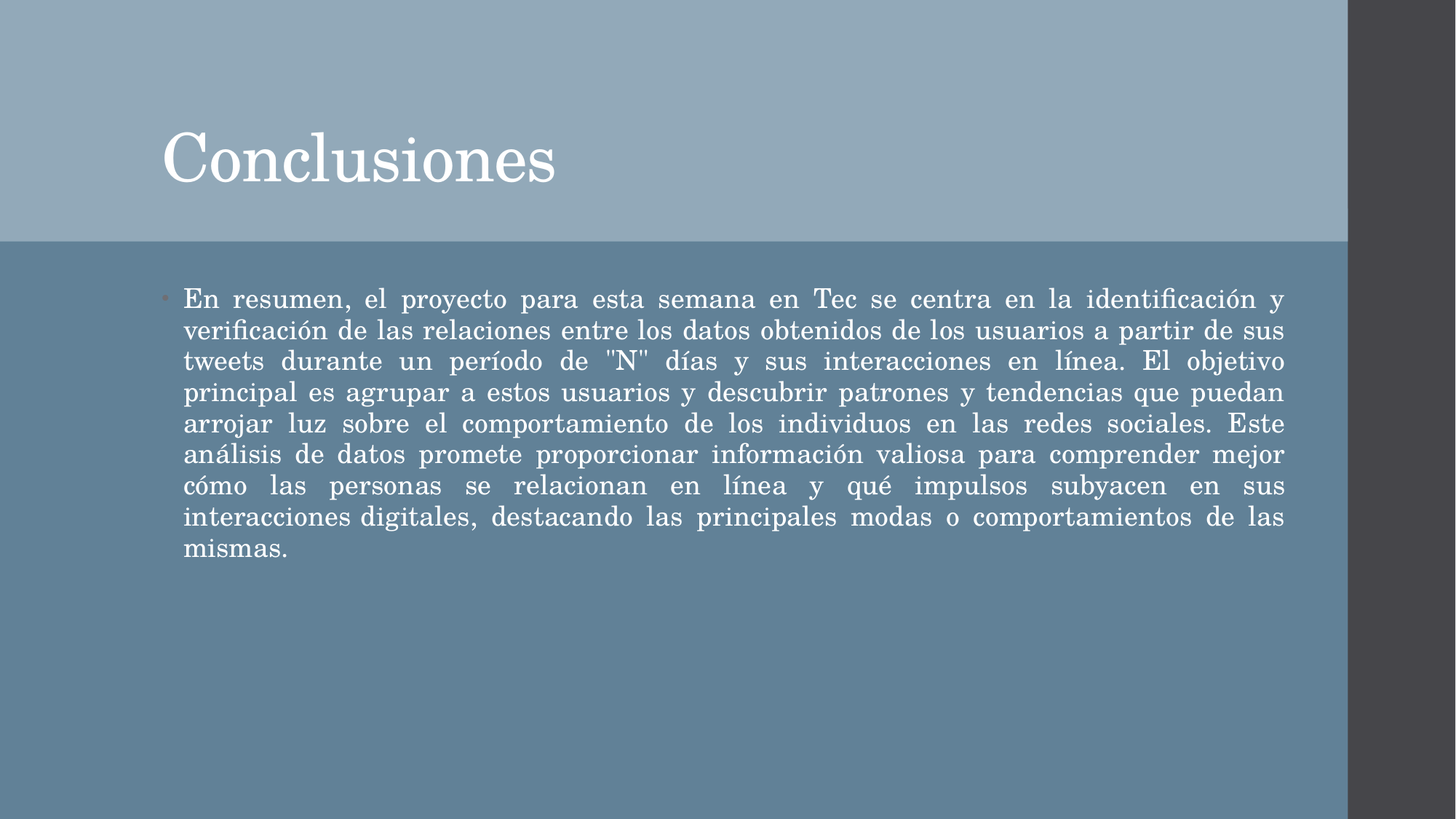

# Conclusiones

En resumen, el proyecto para esta semana en Tec se centra en la identificación y verificación de las relaciones entre los datos obtenidos de los usuarios a partir de sus tweets durante un período de "N" días y sus interacciones en línea. El objetivo principal es agrupar a estos usuarios y descubrir patrones y tendencias que puedan arrojar luz sobre el comportamiento de los individuos en las redes sociales. Este análisis de datos promete proporcionar información valiosa para comprender mejor cómo las personas se relacionan en línea y qué impulsos subyacen en sus interacciones digitales, destacando las principales modas o comportamientos de las mismas.